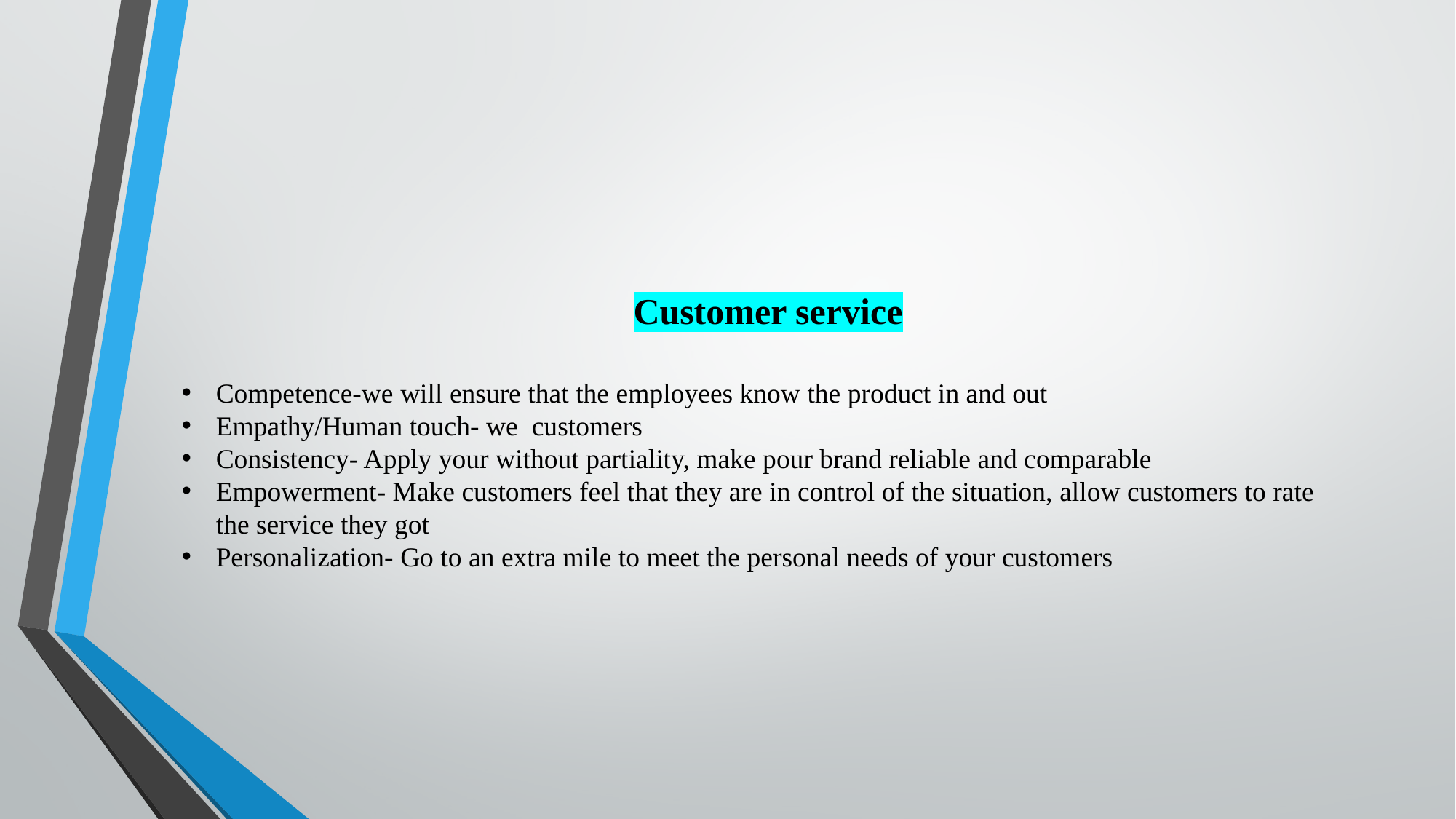

Customer service

Competence-we will ensure that the employees know the product in and out
Empathy/Human touch- we  customers
Consistency- Apply your without partiality, make pour brand reliable and comparable
Empowerment- Make customers feel that they are in control of the situation, allow customers to rate the service they got
Personalization- Go to an extra mile to meet the personal needs of your customers